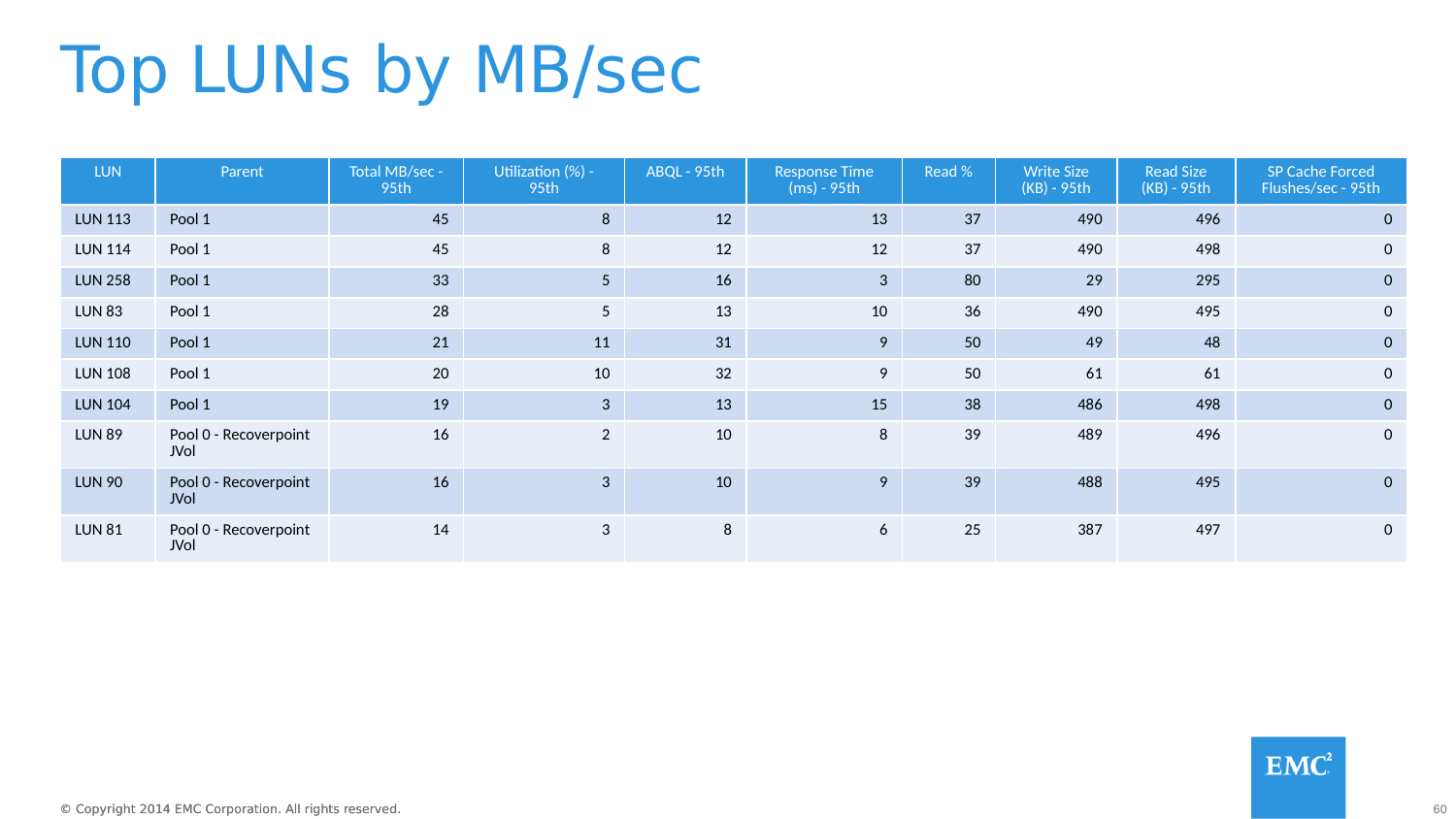

# Top LUNs by MB/sec
| LUN | Parent | Total MB/sec - 95th | Utilization (%) - 95th | ABQL - 95th | Response Time (ms) - 95th | Read % | Write Size (KB) - 95th | Read Size (KB) - 95th | SP Cache Forced Flushes/sec - 95th |
| --- | --- | --- | --- | --- | --- | --- | --- | --- | --- |
| LUN 113 | Pool 1 | 45 | 8 | 12 | 13 | 37 | 490 | 496 | 0 |
| LUN 114 | Pool 1 | 45 | 8 | 12 | 12 | 37 | 490 | 498 | 0 |
| LUN 258 | Pool 1 | 33 | 5 | 16 | 3 | 80 | 29 | 295 | 0 |
| LUN 83 | Pool 1 | 28 | 5 | 13 | 10 | 36 | 490 | 495 | 0 |
| LUN 110 | Pool 1 | 21 | 11 | 31 | 9 | 50 | 49 | 48 | 0 |
| LUN 108 | Pool 1 | 20 | 10 | 32 | 9 | 50 | 61 | 61 | 0 |
| LUN 104 | Pool 1 | 19 | 3 | 13 | 15 | 38 | 486 | 498 | 0 |
| LUN 89 | Pool 0 - Recoverpoint JVol | 16 | 2 | 10 | 8 | 39 | 489 | 496 | 0 |
| LUN 90 | Pool 0 - Recoverpoint JVol | 16 | 3 | 10 | 9 | 39 | 488 | 495 | 0 |
| LUN 81 | Pool 0 - Recoverpoint JVol | 14 | 3 | 8 | 6 | 25 | 387 | 497 | 0 |